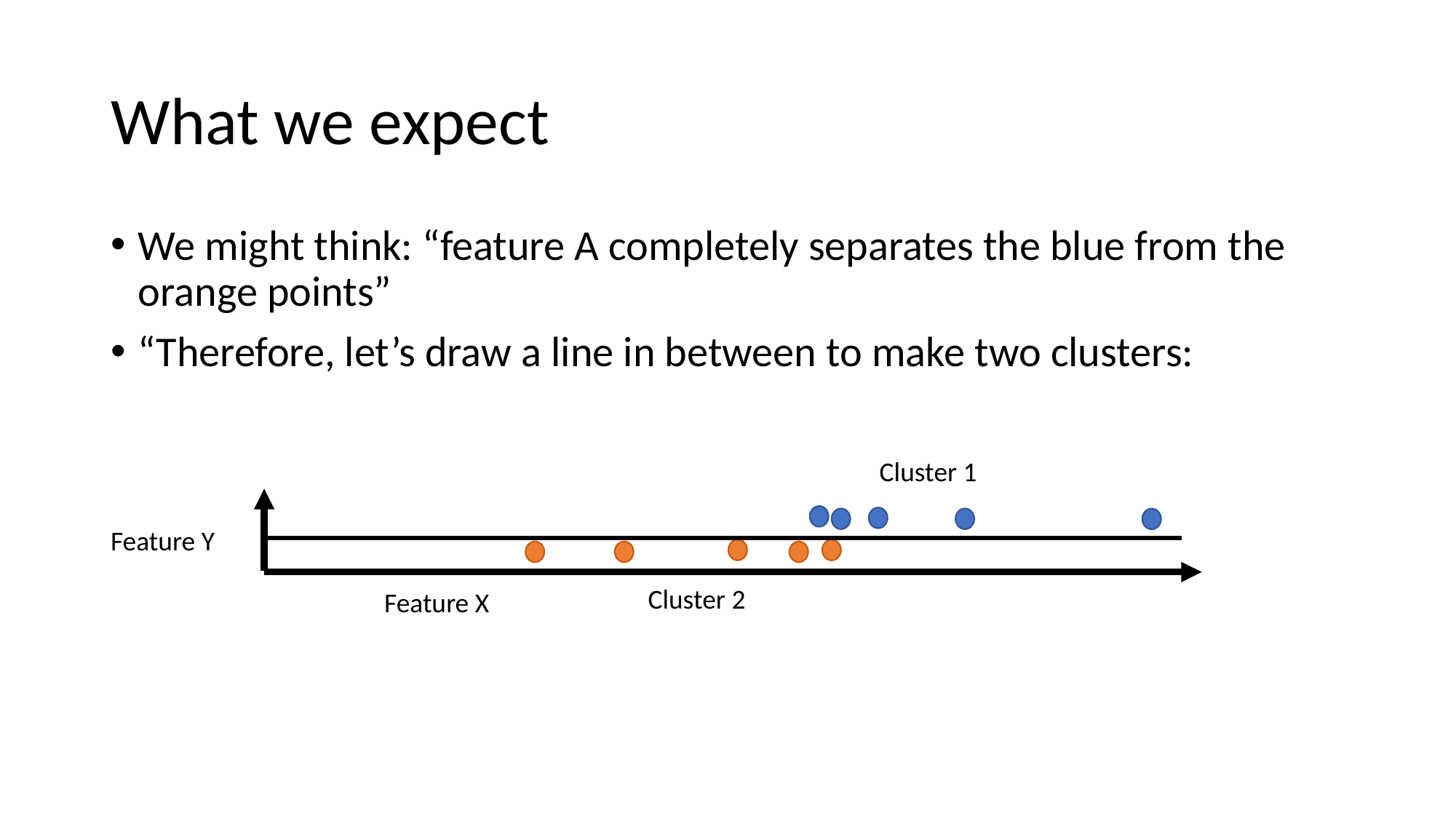

# What we expect
We might think: “feature A completely separates the blue from the orange points”
“Therefore, let’s draw a line in between to make two clusters:
Cluster 1

Feature Y

Cluster 2
Feature X